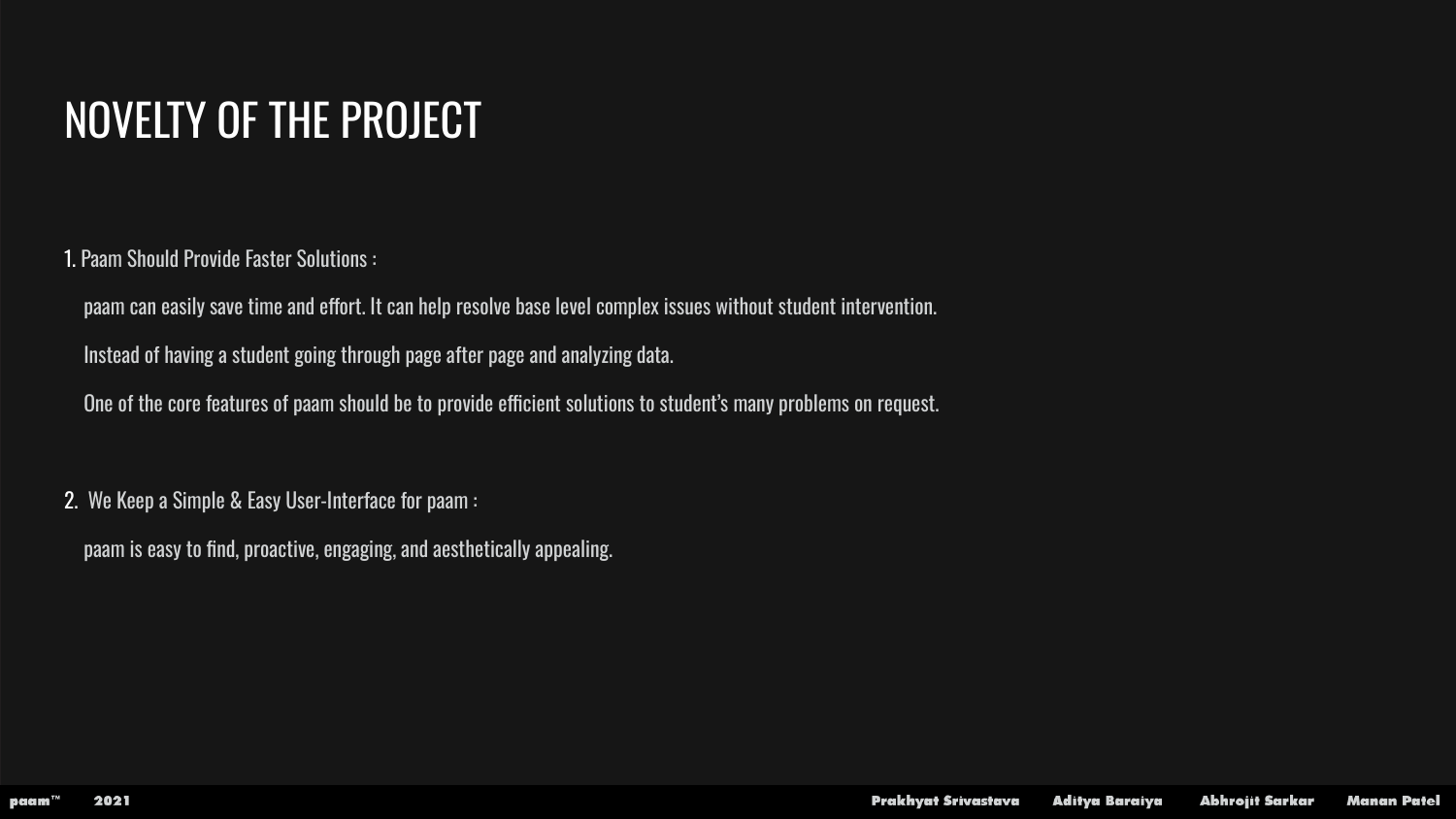

# NOVELTY OF THE PROJECT

1. Paam Should Provide Faster Solutions :
    paam can easily save time and effort. It can help resolve base level complex issues without student intervention.
    Instead of having a student going through page after page and analyzing data.
    One of the core features of paam should be to provide efficient solutions to student’s many problems on request.

2.  We Keep a Simple & Easy User-Interface for paam :
    paam is easy to find, proactive, engaging, and aesthetically appealing.